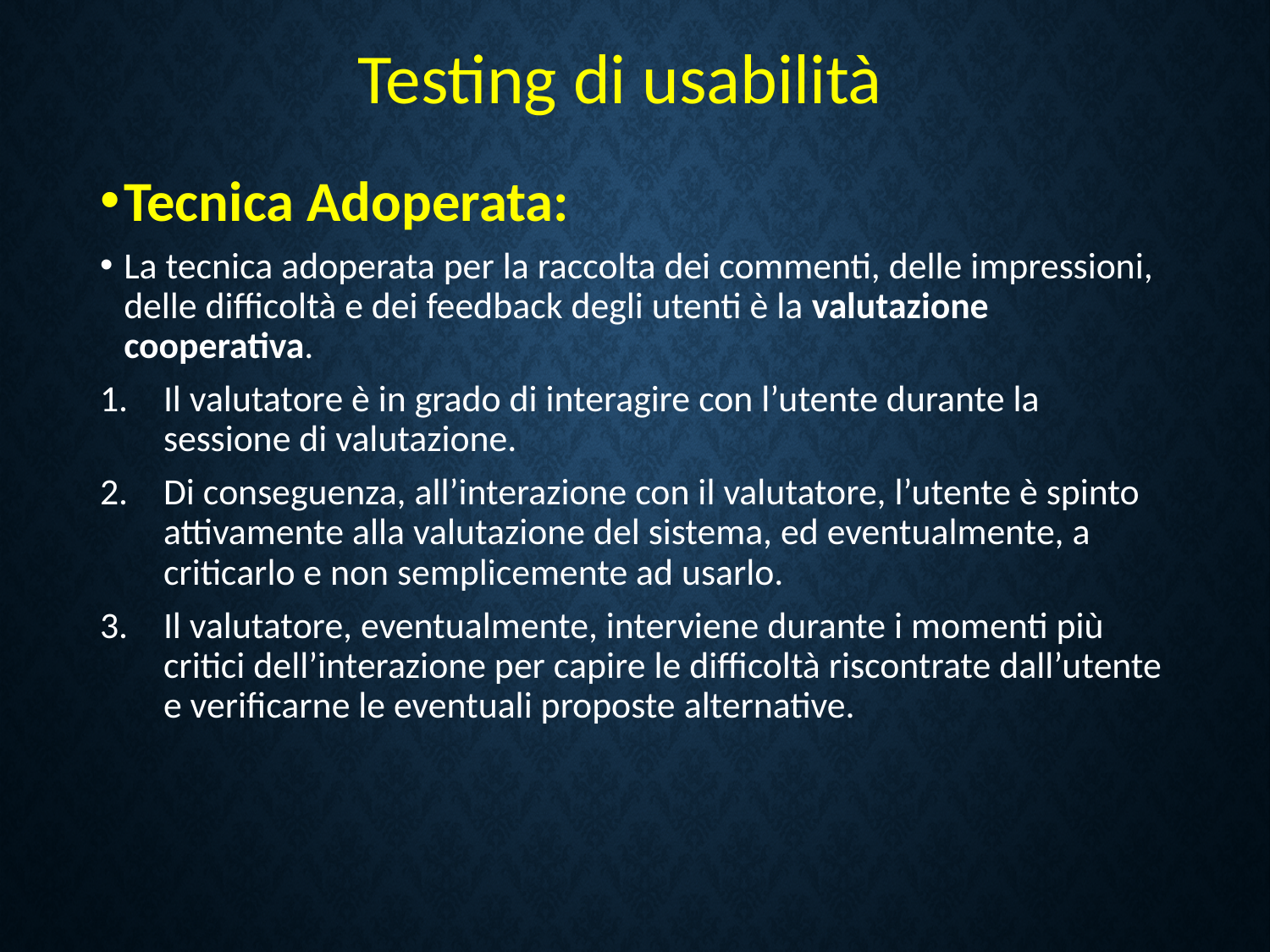

# Testing di usabilità
Tecnica Adoperata:
La tecnica adoperata per la raccolta dei commenti, delle impressioni, delle difficoltà e dei feedback degli utenti è la valutazione cooperativa.
Il valutatore è in grado di interagire con l’utente durante la sessione di valutazione.
Di conseguenza, all’interazione con il valutatore, l’utente è spinto attivamente alla valutazione del sistema, ed eventualmente, a criticarlo e non semplicemente ad usarlo.
Il valutatore, eventualmente, interviene durante i momenti più critici dell’interazione per capire le difficoltà riscontrate dall’utente e verificarne le eventuali proposte alternative.